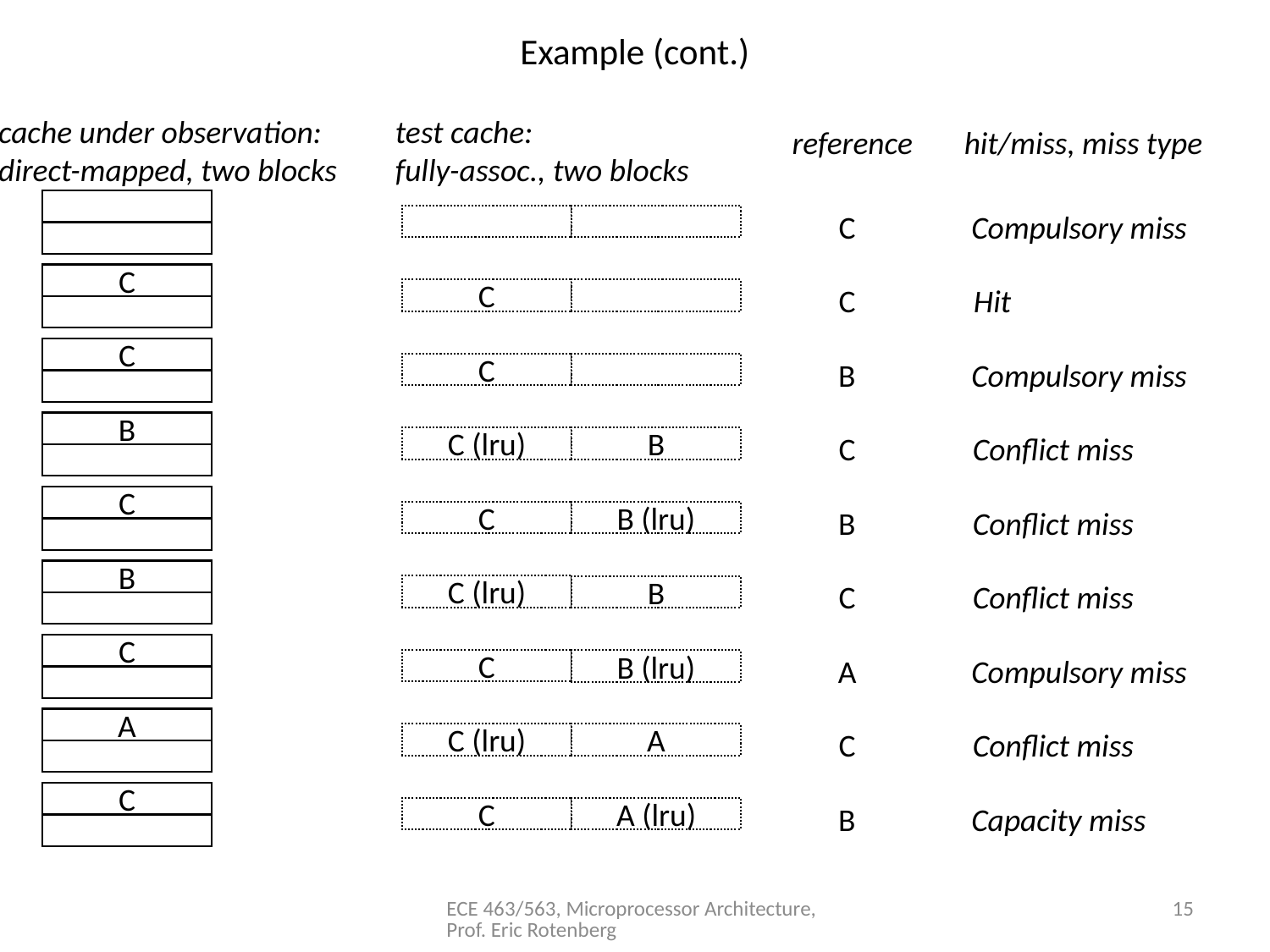

# Example (cont.)
cache under observation:
direct-mapped, two blocks
test cache:
fully-assoc., two blocks
reference
hit/miss, miss type

C
Compulsory miss

C

C
Hit
C

C

B
Compulsory miss
C

B

C
Conflict miss
C (lru)
B
C

B
Conflict miss
C
B (lru)
B

C
Conflict miss
C (lru)
B
C

A
Compulsory miss
C
B (lru)
A

C
Conflict miss
C (lru)
A
C

B
Capacity miss
C
A (lru)
ECE 463/563, Microprocessor Architecture, Prof. Eric Rotenberg
15